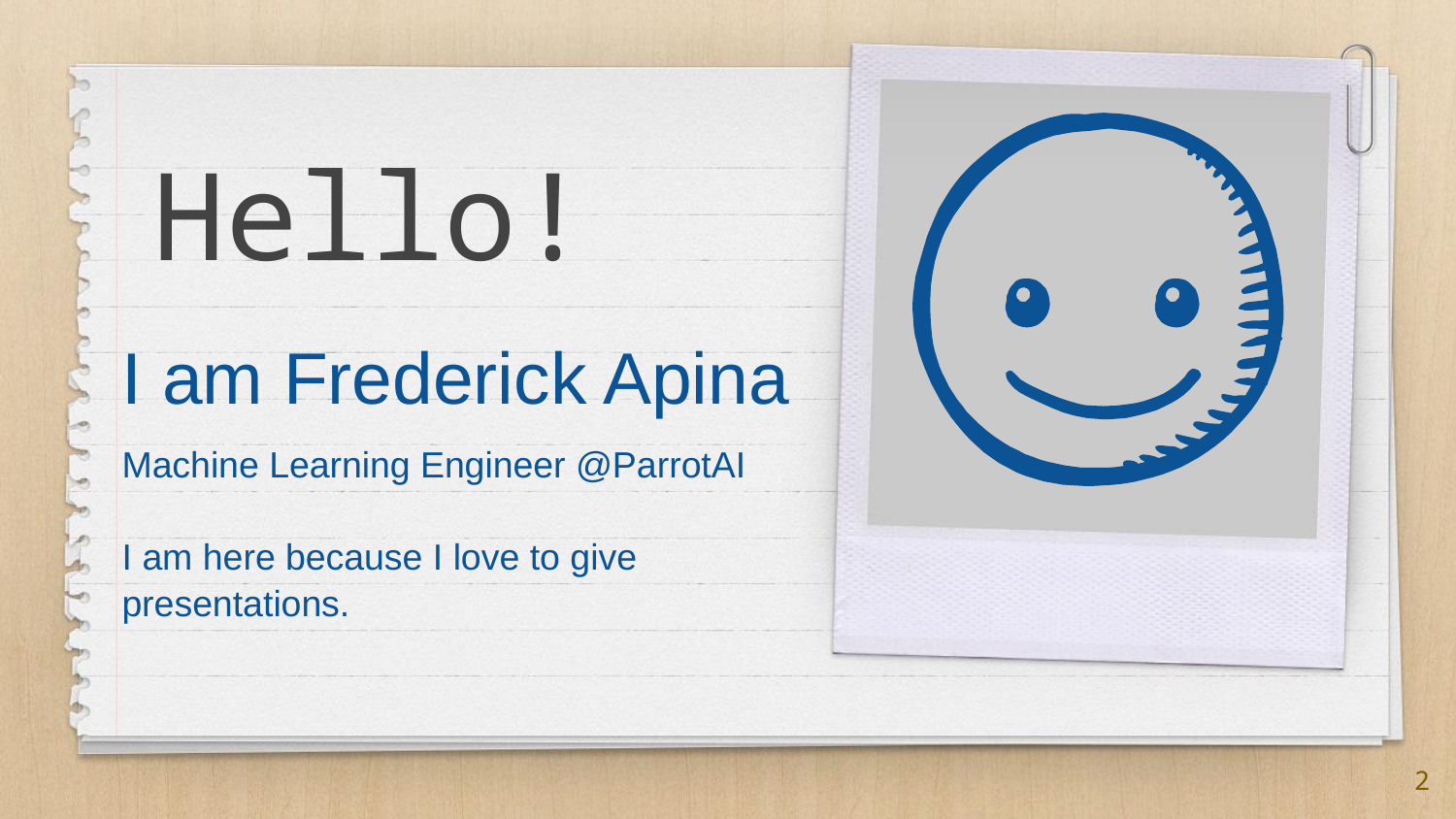

# Hello!
I am Frederick Apina
Machine Learning Engineer @ParrotAI
I am here because I love to give presentations.
2